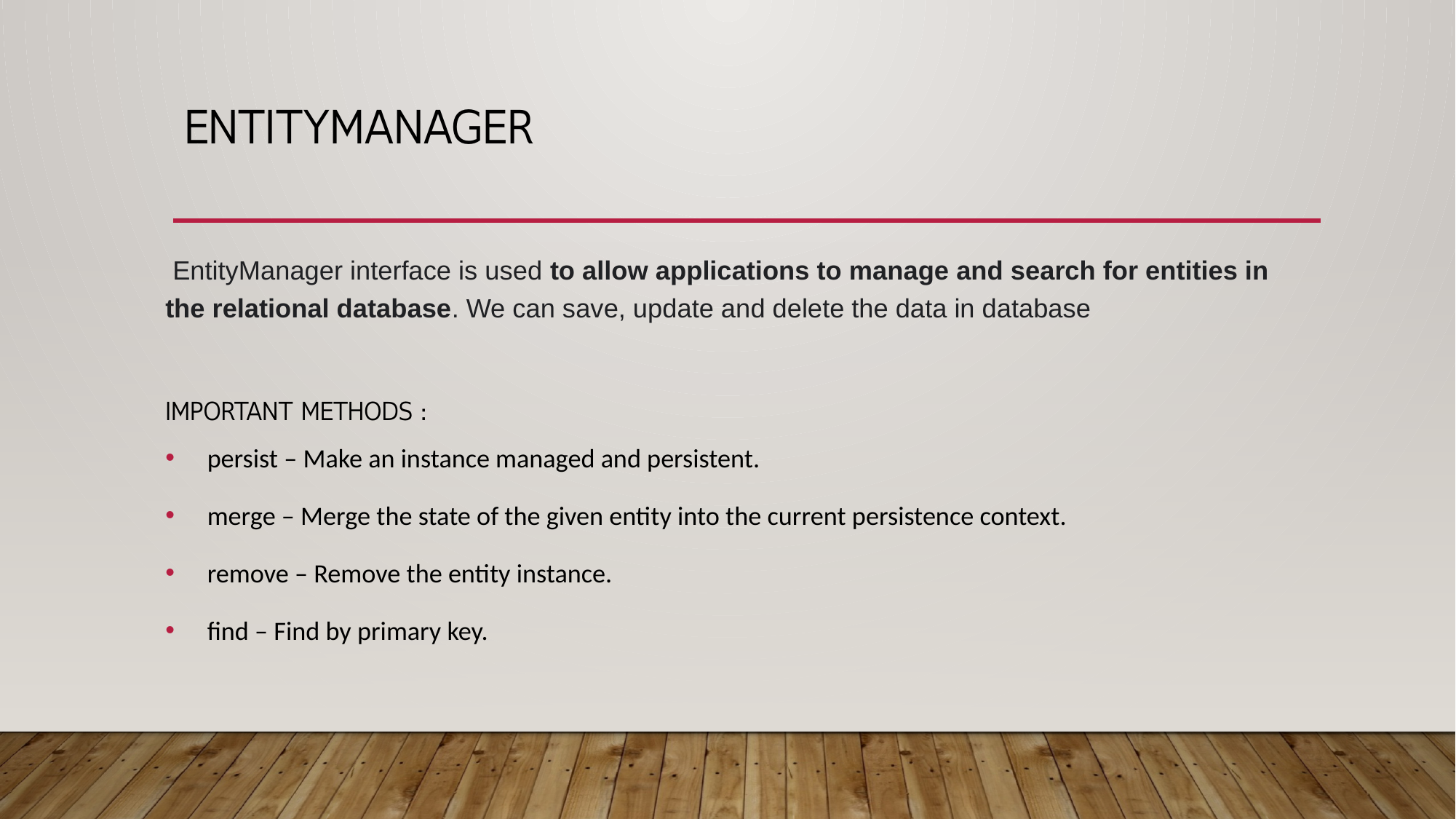

# Entitymanager
 EntityManager interface is used to allow applications to manage and search for entities in the relational database. We can save, update and delete the data in database

IMPORTANT METHODS :
persist – Make an instance managed and persistent.
merge – Merge the state of the given entity into the current persistence context.
remove – Remove the entity instance.
find – Find by primary key.